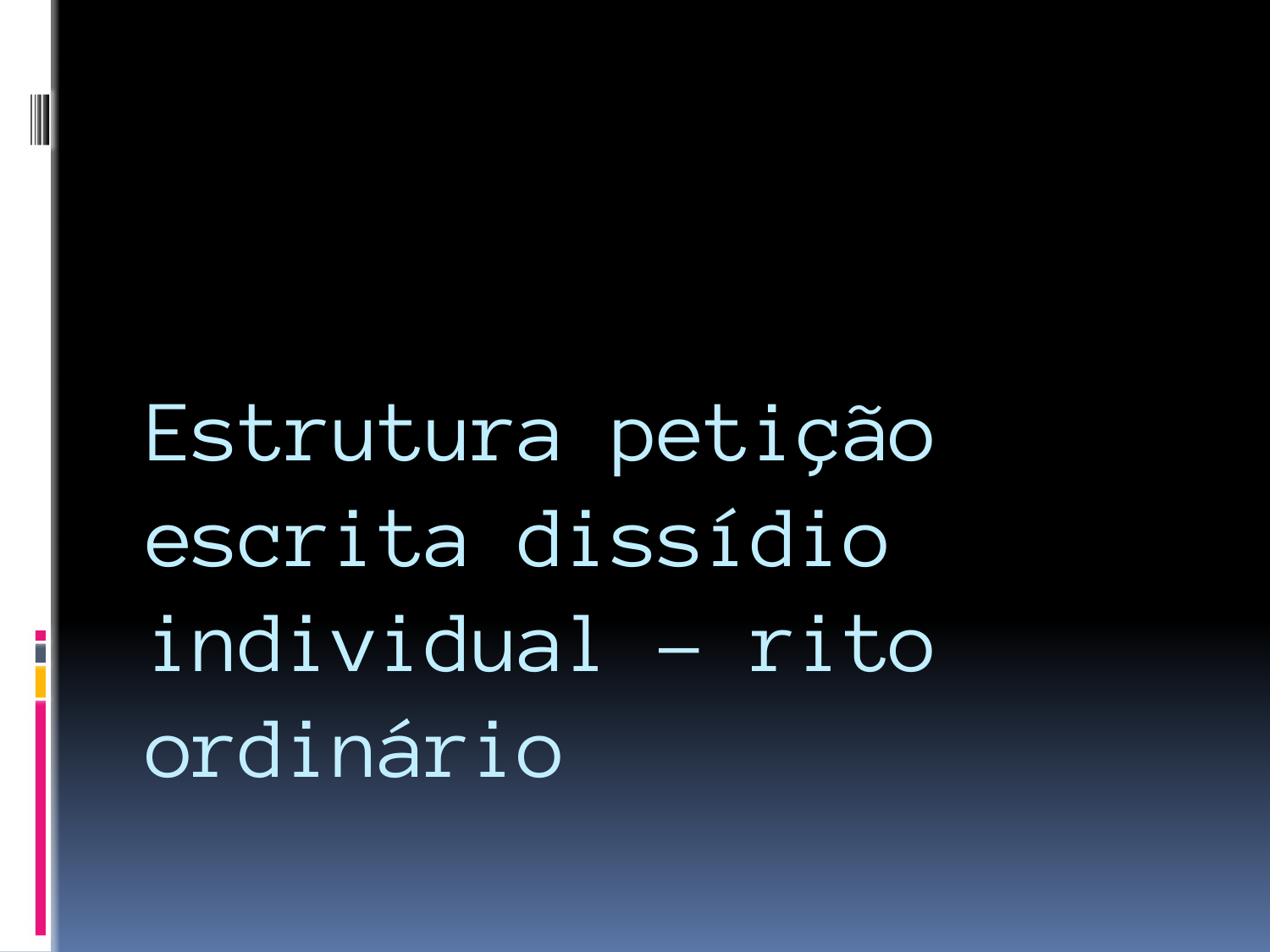

# Estrutura petição escrita dissídio individual – rito ordinário